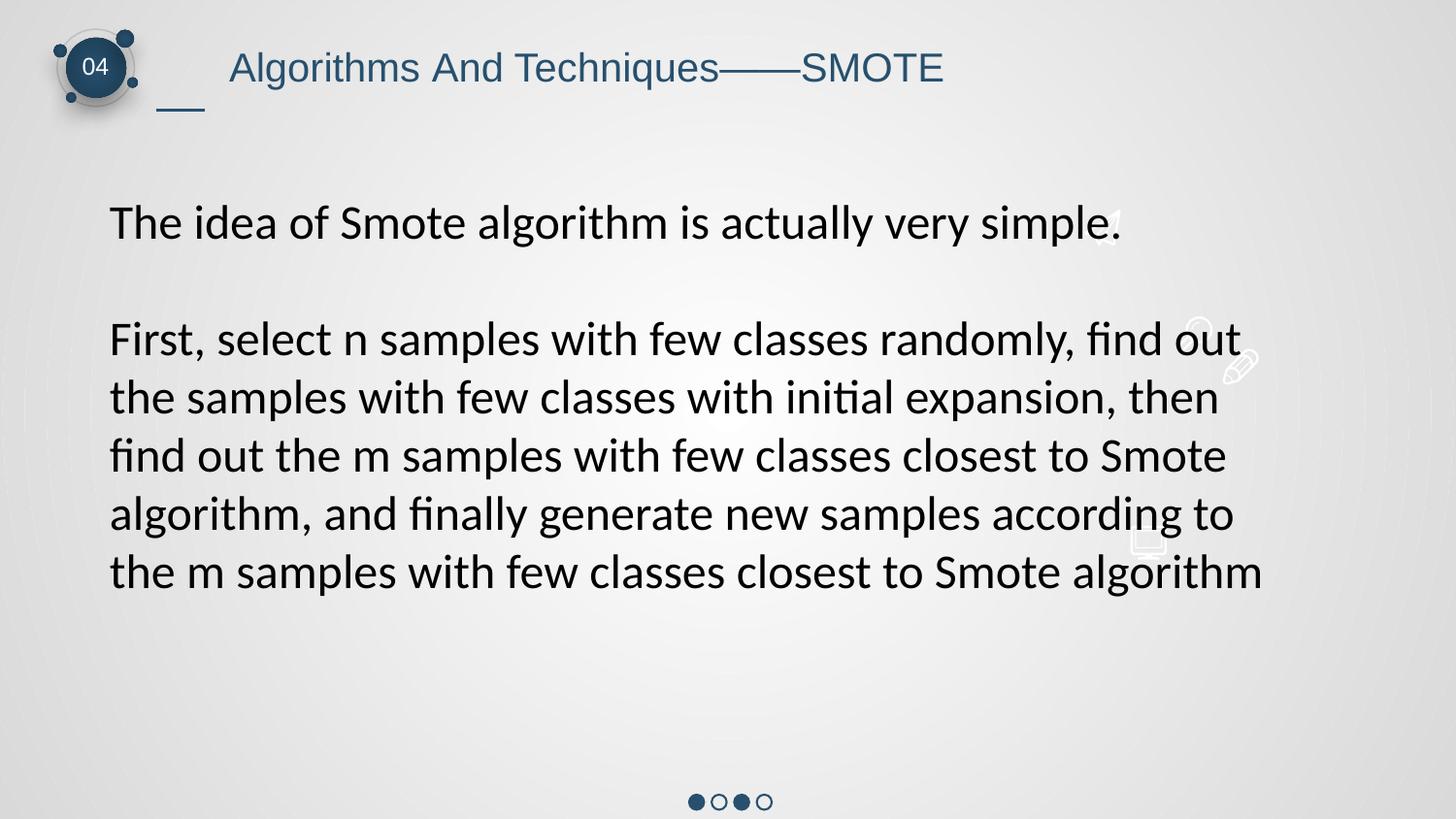

Algorithms And Techniques——SMOTE
04
The idea of Smote algorithm is actually very simple.

First, select n samples with few classes randomly, find out the samples with few classes with initial expansion, then find out the m samples with few classes closest to Smote algorithm, and finally generate new samples according to the m samples with few classes closest to Smote algorithm